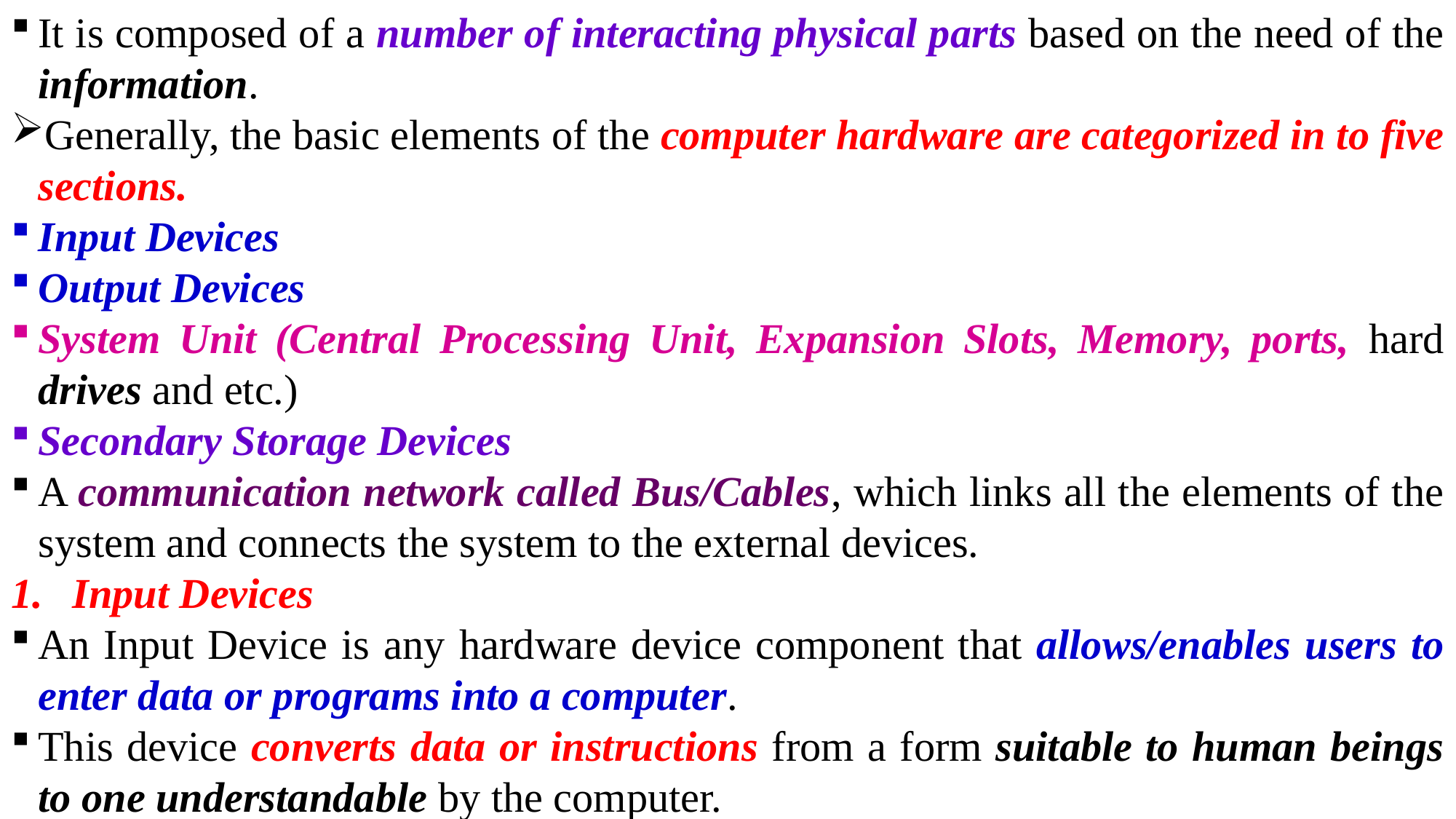

It is composed of a number of interacting physical parts based on the need of the information.
Generally, the basic elements of the computer hardware are categorized in to five sections.
Input Devices
Output Devices
System Unit (Central Processing Unit, Expansion Slots, Memory, ports, hard drives and etc.)
Secondary Storage Devices
A communication network called Bus/Cables, which links all the elements of the system and connects the system to the external devices.
Input Devices
An Input Device is any hardware device component that allows/enables users to enter data or programs into a computer.
This device converts data or instructions from a form suitable to human beings to one understandable by the computer.